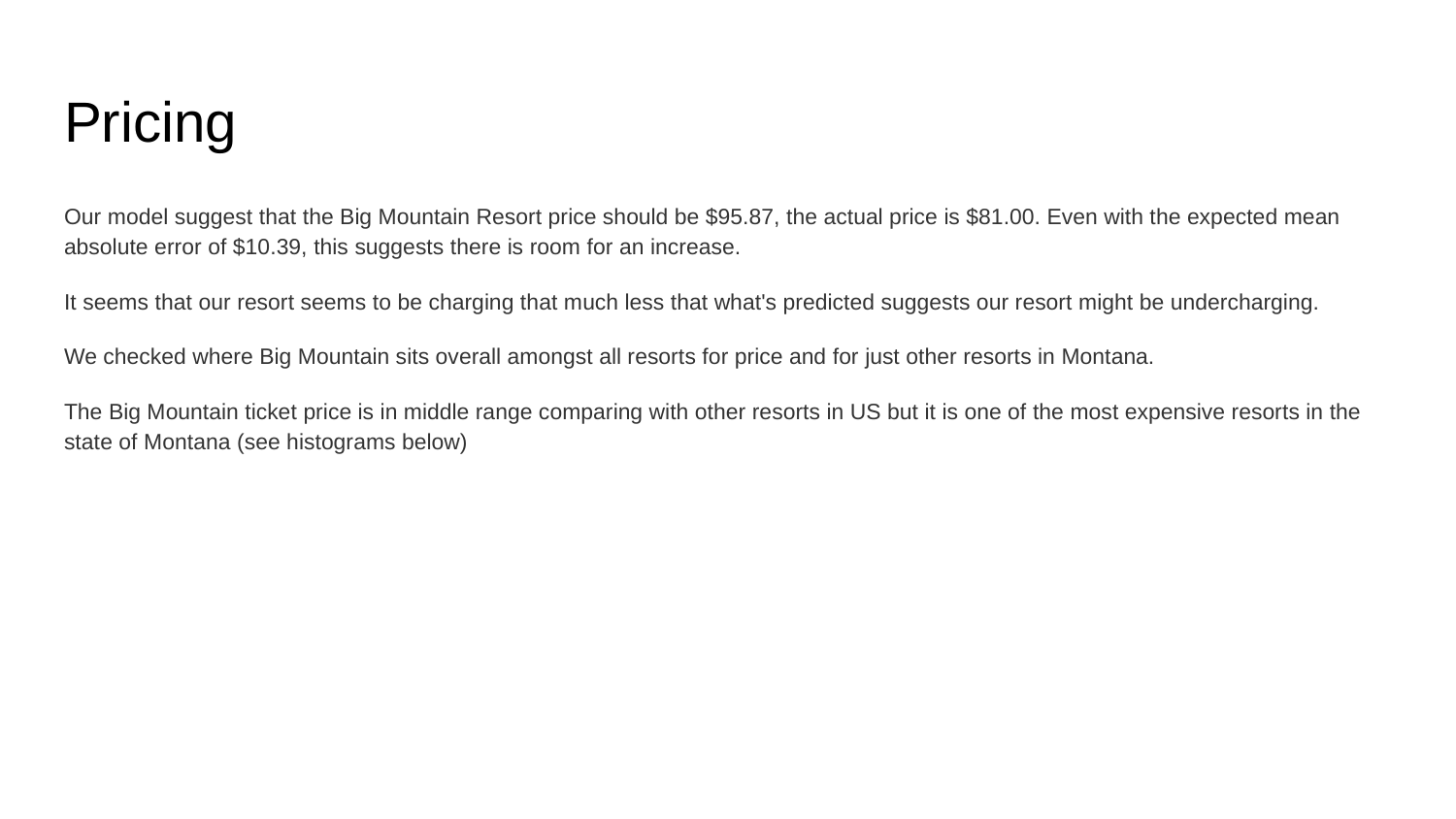

# Pricing
Our model suggest that the Big Mountain Resort price should be $95.87, the actual price is $81.00. Even with the expected mean absolute error of $10.39, this suggests there is room for an increase.
It seems that our resort seems to be charging that much less that what's predicted suggests our resort might be undercharging.
We checked where Big Mountain sits overall amongst all resorts for price and for just other resorts in Montana.
The Big Mountain ticket price is in middle range comparing with other resorts in US but it is one of the most expensive resorts in the state of Montana (see histograms below)